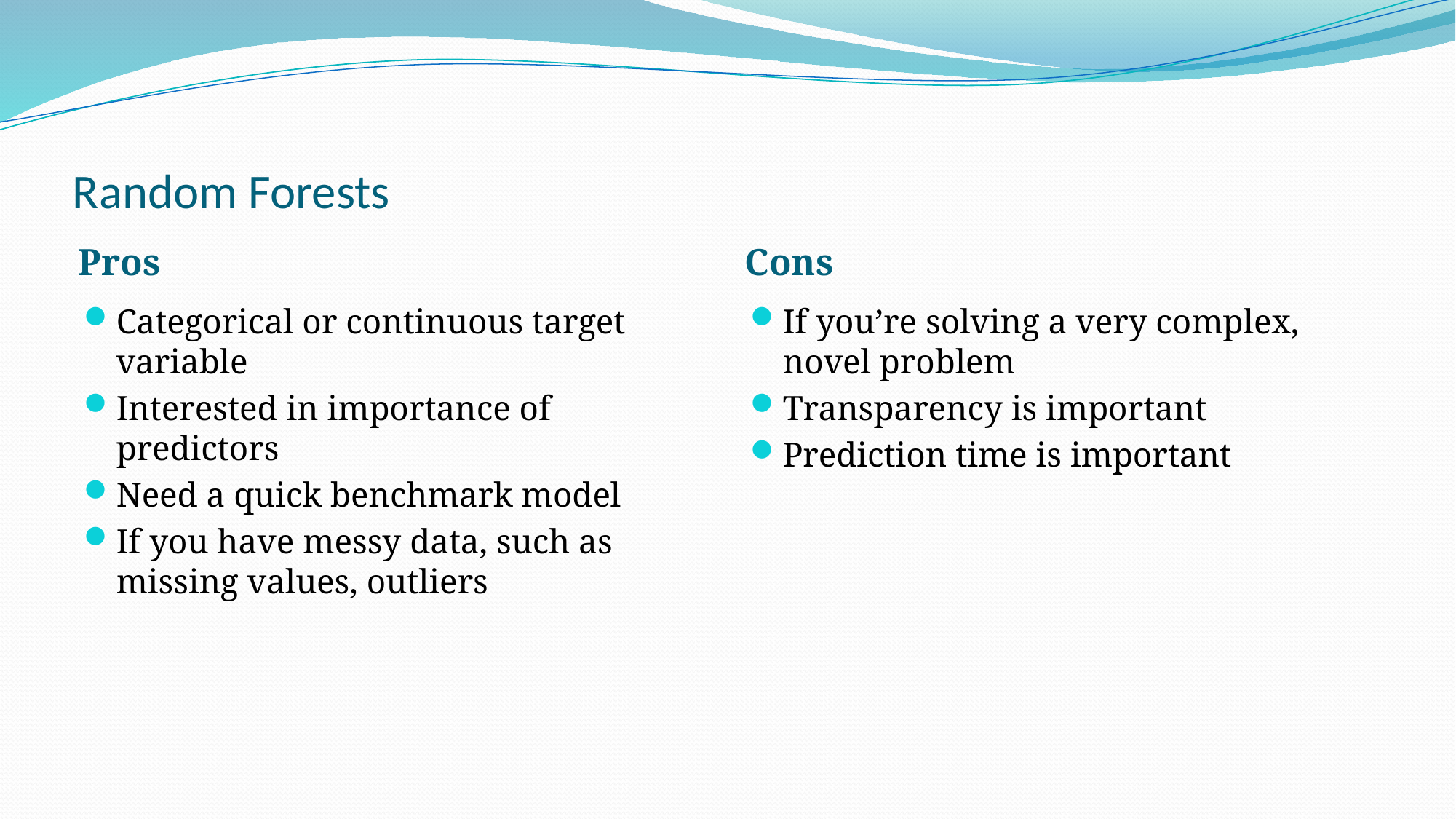

# Random Forests
Pros
Cons
Categorical or continuous target variable
Interested in importance of predictors
Need a quick benchmark model
If you have messy data, such as missing values, outliers

If you’re solving a very complex, novel problem
Transparency is important
Prediction time is important